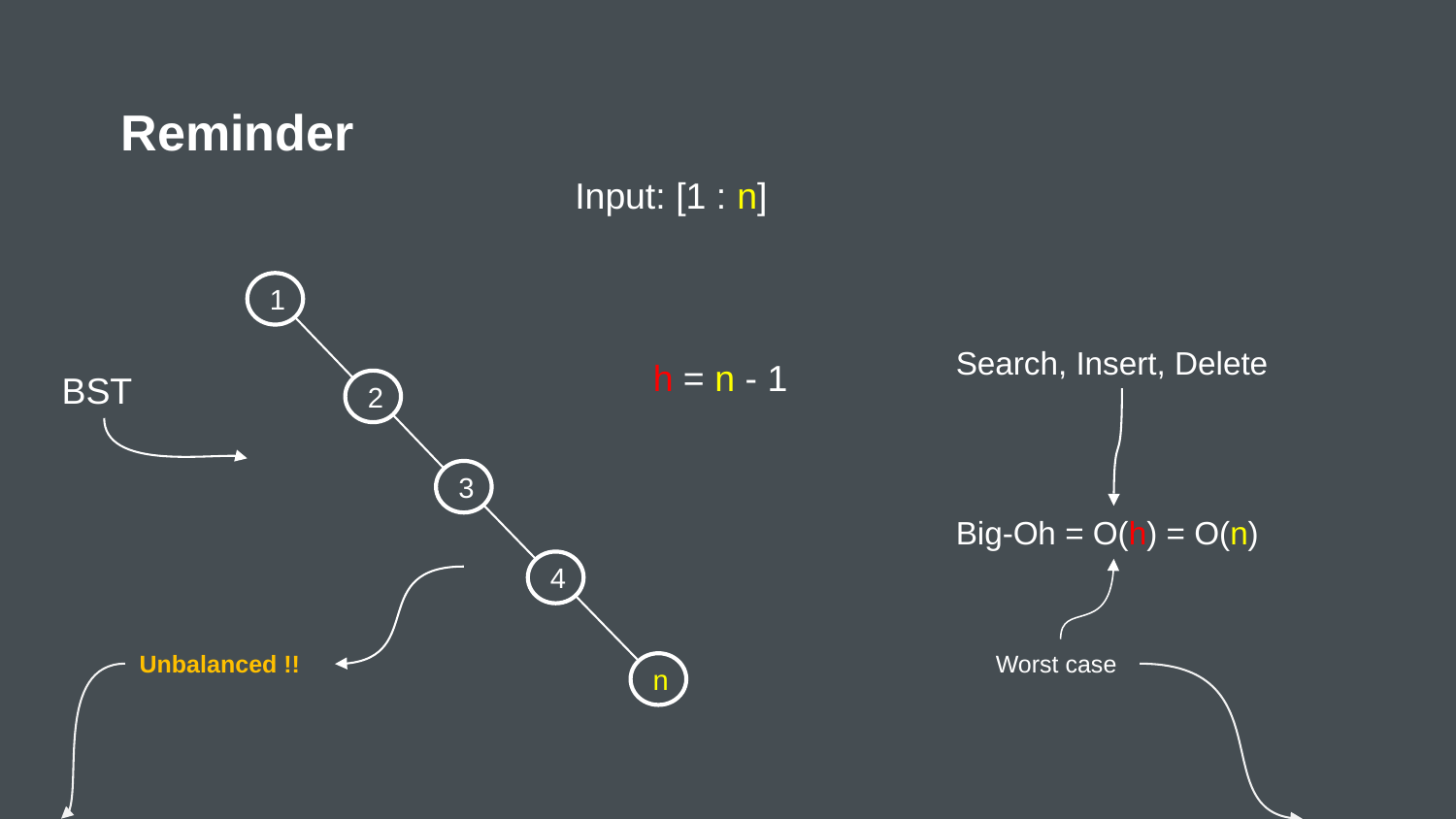

# Reminder
Input: [1 : n]
1
Search, Insert, Delete
h = n - 1
BST
2
3
Big-Oh = O(h) = O(n)
4
Unbalanced !!
Worst case
n